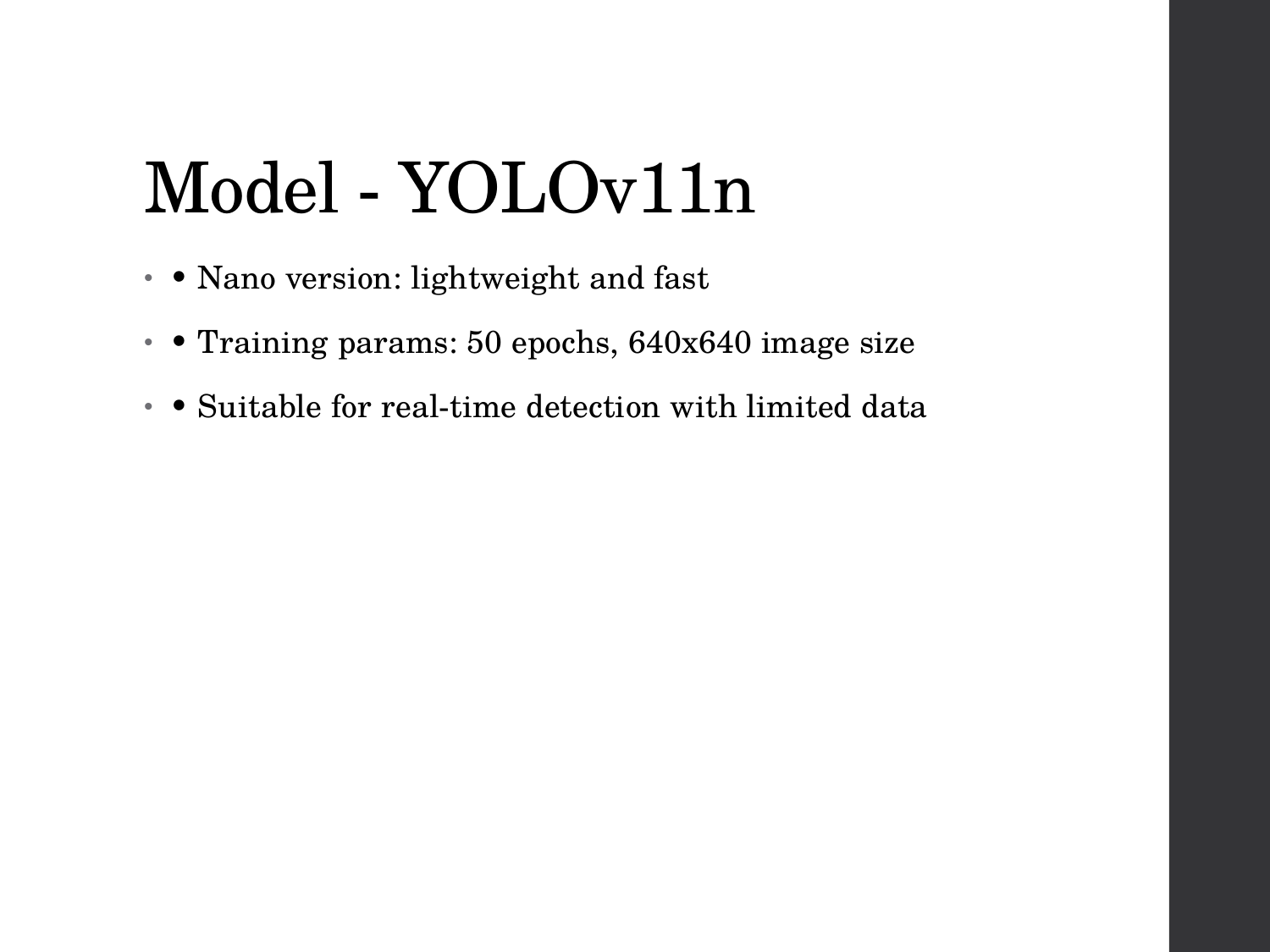

# Model - YOLOv11n
• Nano version: lightweight and fast
• Training params: 50 epochs, 640x640 image size
• Suitable for real-time detection with limited data